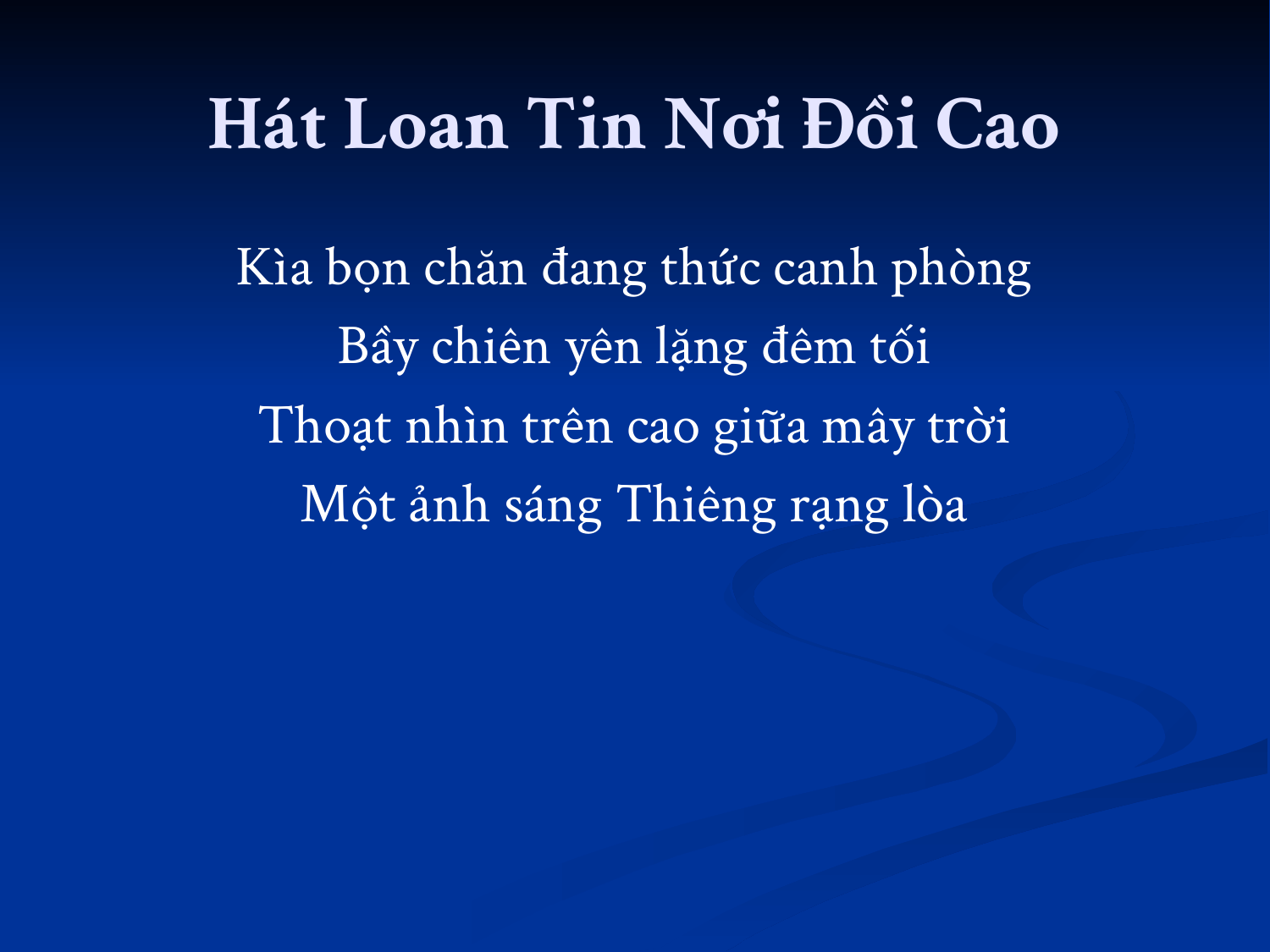

# Hát Loan Tin Nơi Đồi Cao
Kìa bọn chăn đang thức canh phòng
Bầy chiên yên lặng đêm tối
Thoạt nhìn trên cao giữa mây trời
Một ảnh sáng Thiêng rạng lòa